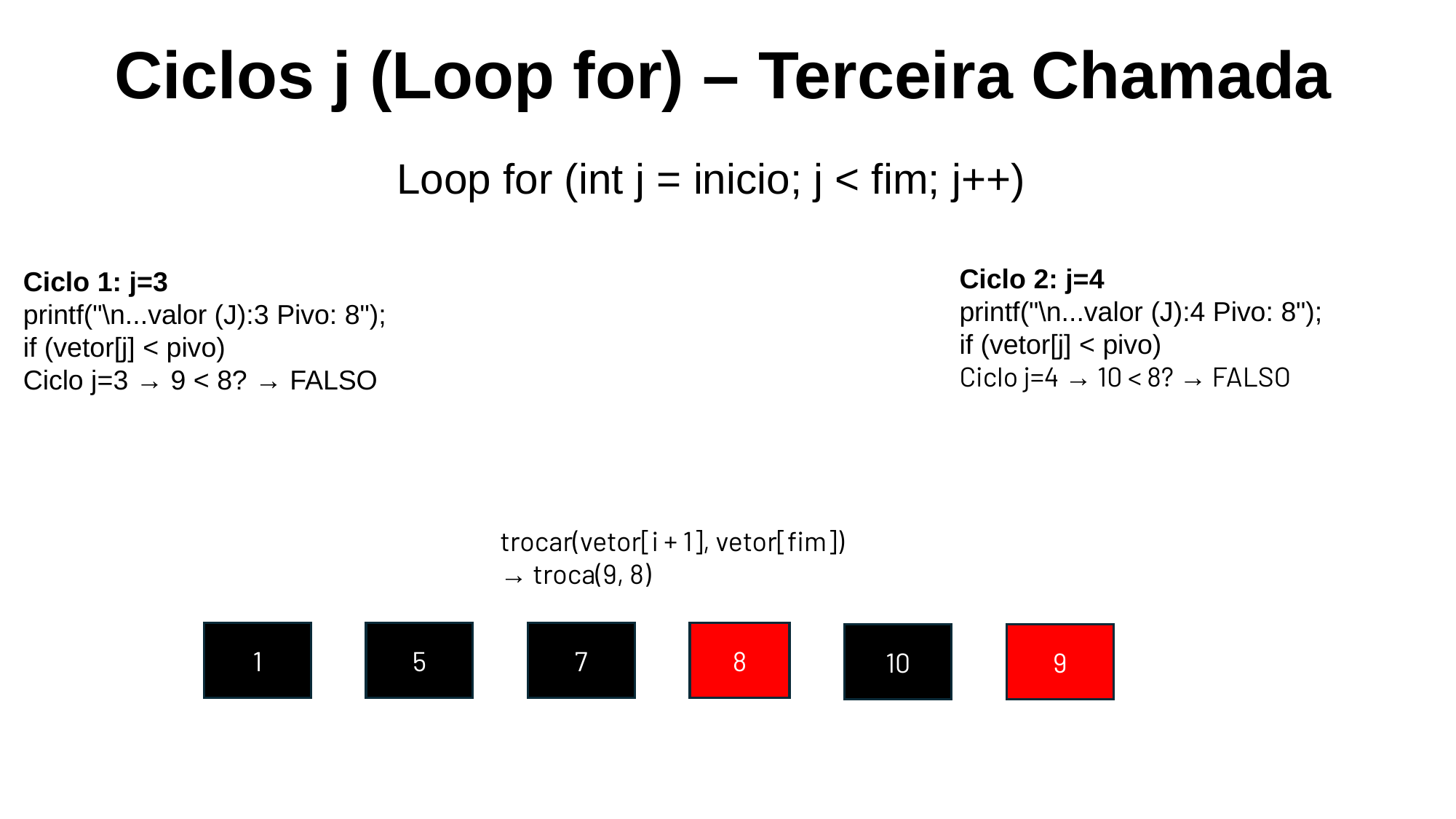

Ciclos j (Loop for) – Terceira Chamada
Loop for (int j = inicio; j < fim; j++)

Ciclo 1: j=3
printf("\n...valor (J):3 Pivo: 8");
if (vetor[j] < pivo)
Ciclo j=3 → 9 < 8? → FALSO

Ciclo 2: j=4
printf("\n...valor (J):4 Pivo: 8");
if (vetor[j] < pivo)
Ciclo j=4 → 10 < 8? → FALSO

trocar(vetor[i + 1], vetor[fim])
→ troca(9, 8)
8
5
7
1
10
9